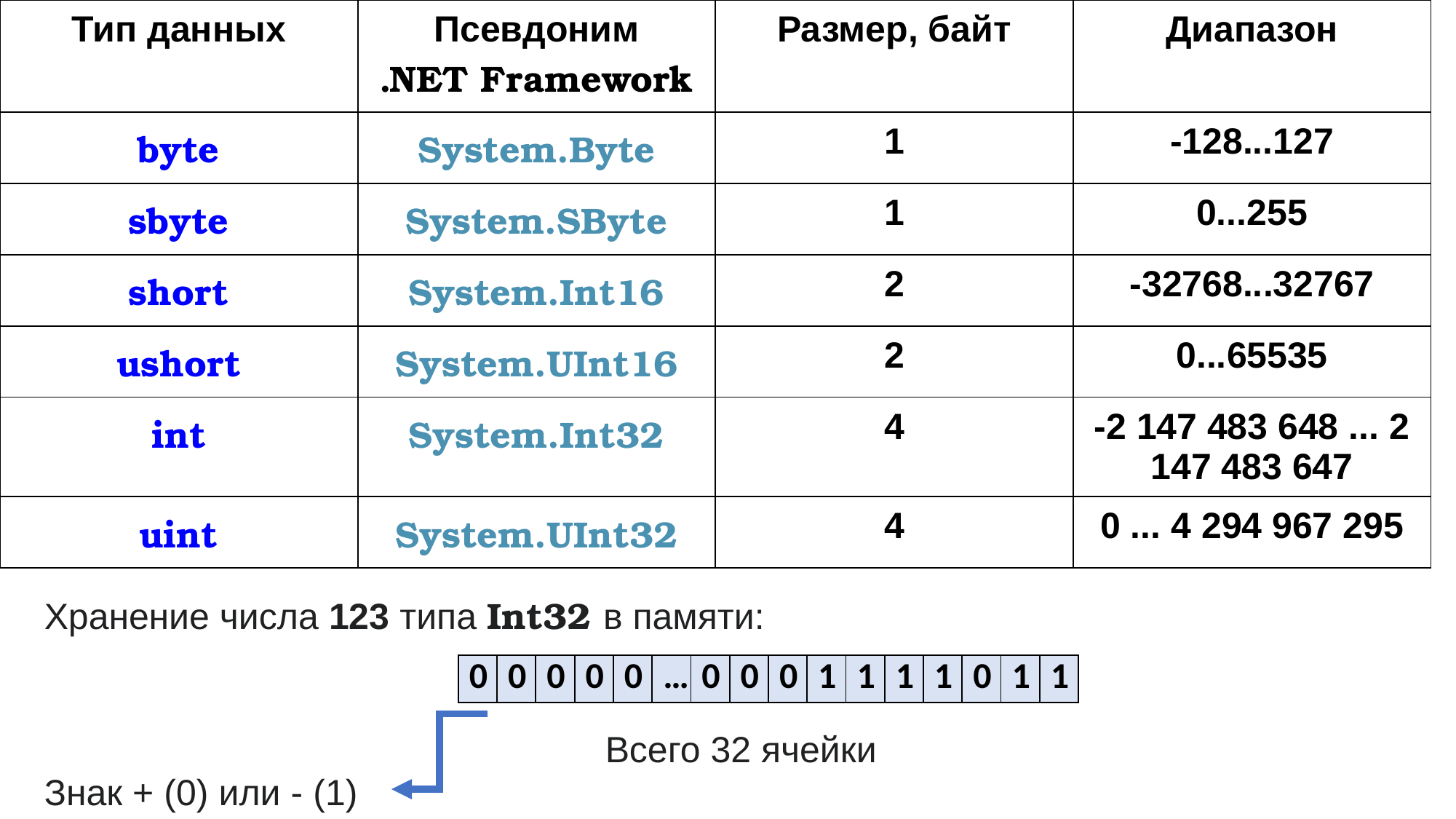

| Тип данных | Псевдоним .NET Framework | Размер, байт | Диапазон |
| --- | --- | --- | --- |
| byte | System.Byte | 1 | -128...127 |
| sbyte | System.SByte | 1 | 0...255 |
| short | System.Int16 | 2 | -32768...32767 |
| ushort | System.UInt16 | 2 | 0...65535 |
| int | System.Int32 | 4 | -2 147 483 648 ... 2 147 483 647 |
| uint | System.UInt32 | 4 | 0 ... 4 294 967 295 |

Хранение числа 123 типа Int32 в памяти:
| 0 | 0 | 0 | 0 | 0 | … | 0 | 0 | 0 | 1 | 1 | 1 | 1 | 0 | 1 | 1 |
| --- | --- | --- | --- | --- | --- | --- | --- | --- | --- | --- | --- | --- | --- | --- | --- |
Всего 32 ячейки
Знак + (0) или - (1)